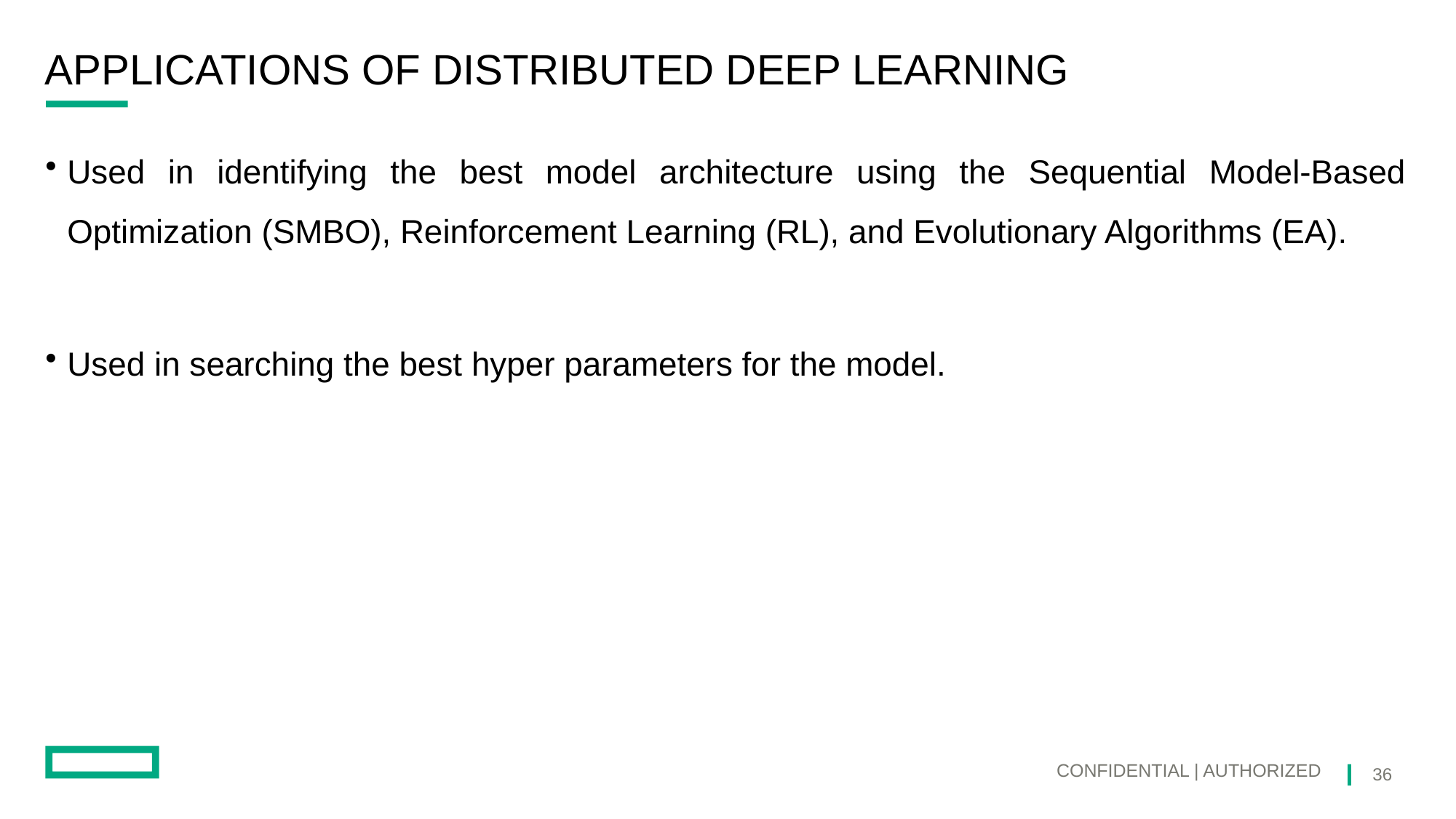

# Applications of Distributed Deep learning
Used in identifying the best model architecture using the Sequential Model-Based Optimization (SMBO), Reinforcement Learning (RL), and Evolutionary Algorithms (EA).

Used in searching the best hyper parameters for the model.
CONFIDENTIAL | AUTHORIZED
36